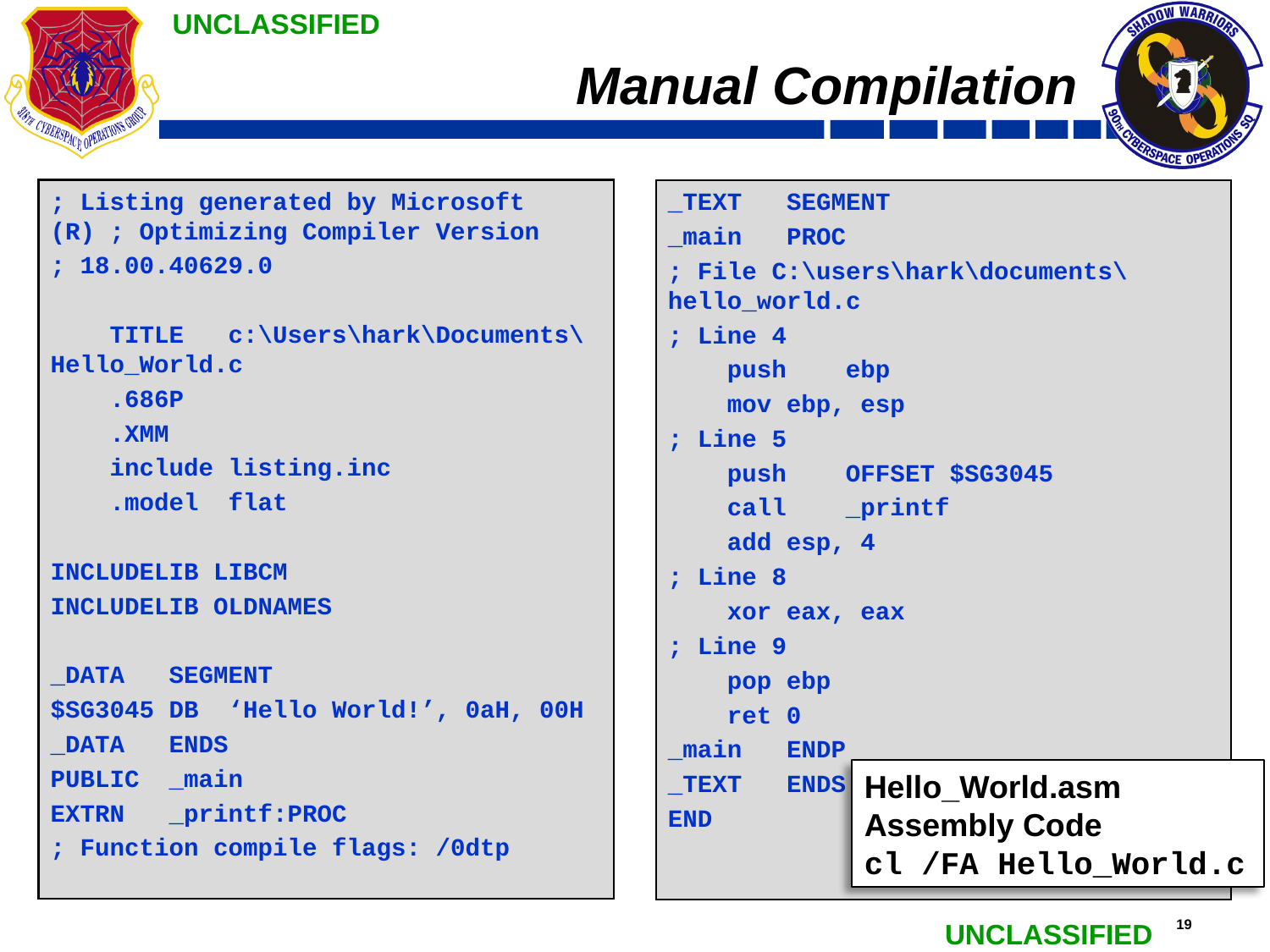

# Manual Compilation
; Listing generated by Microsoft (R) ; Optimizing Compiler Version
; 18.00.40629.0

    TITLE   c:\Users\hark\Documents\Hello_World.c
    .686P
    .XMM
    include listing.inc
    .model  flat

INCLUDELIB LIBCM
INCLUDELIB OLDNAMES

_DATA   SEGMENT
$SG3045 DB  ‘Hello World!’, 0aH, 00H
_DATA   ENDS
PUBLIC  _main
EXTRN   _printf:PROC
; Function compile flags: /0dtp
_TEXT   SEGMENT
_main   PROC
; File C:\users\hark\documents\hello_world.c
; Line 4
    push    ebp
    mov ebp, esp
; Line 5
    push    OFFSET $SG3045
    call    _printf
    add esp, 4
; Line 8
    xor eax, eax
; Line 9
    pop ebp
    ret 0
_main   ENDP
_TEXT   ENDS
END
Hello_World.asm
Preprocessed File
cl /FA Hello_World.c
Hello_World.asm
Assembly Code
cl /FA Hello_World.c